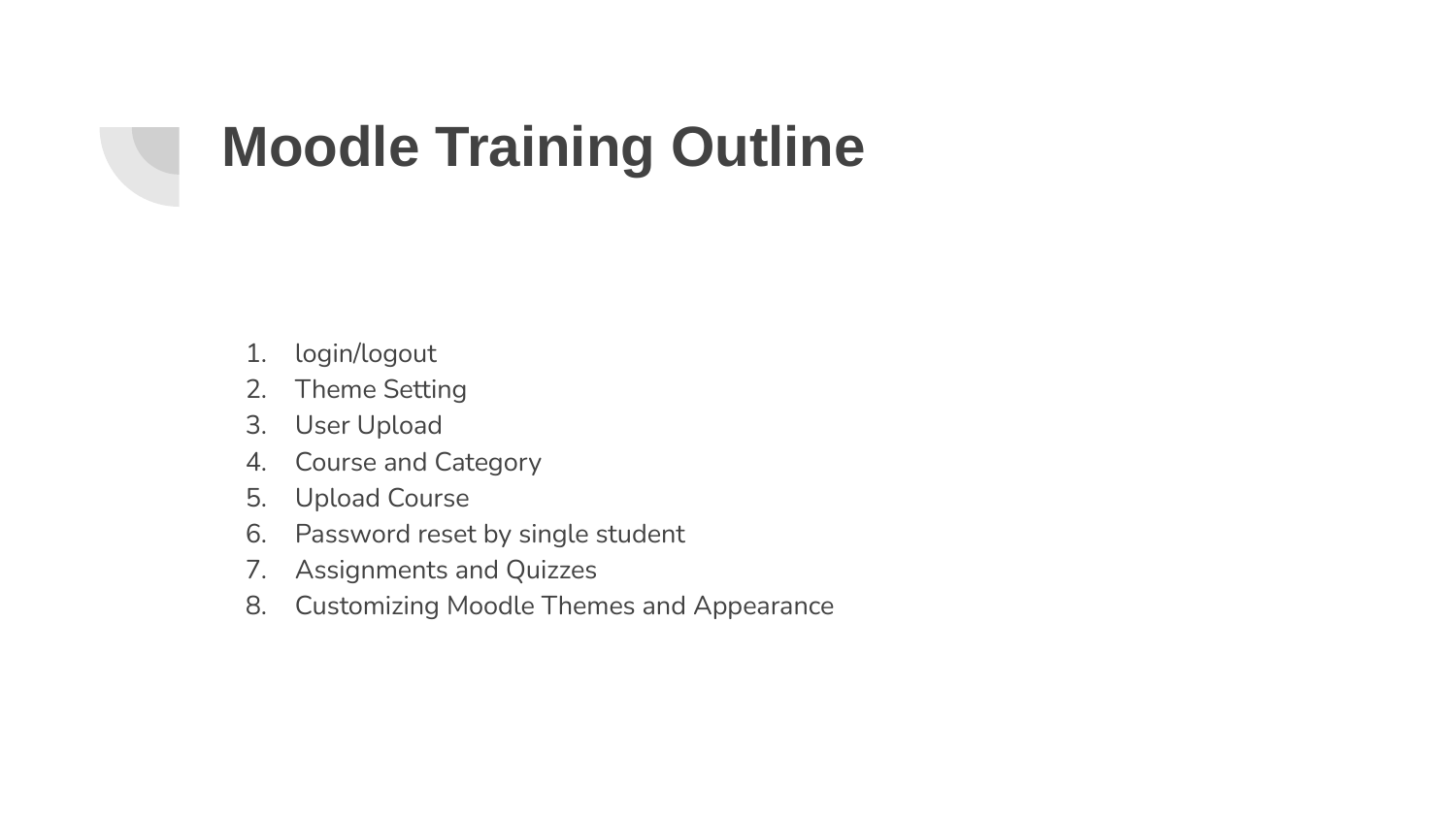

# Moodle Training Outline
login/logout
Theme Setting
User Upload
Course and Category
Upload Course
Password reset by single student
Assignments and Quizzes
Customizing Moodle Themes and Appearance